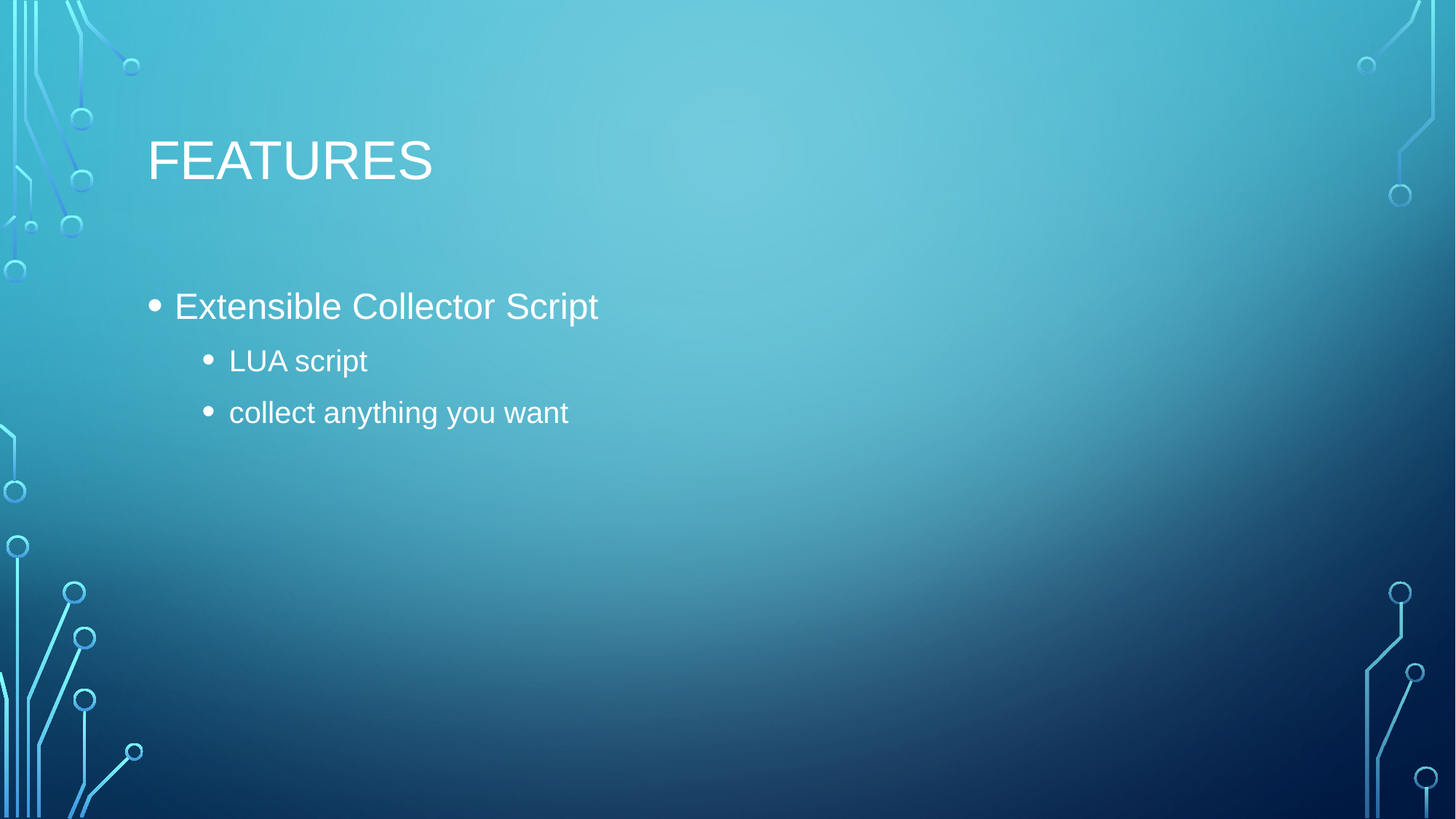

# Features
Extensible Collector Script
LUA script
collect anything you want